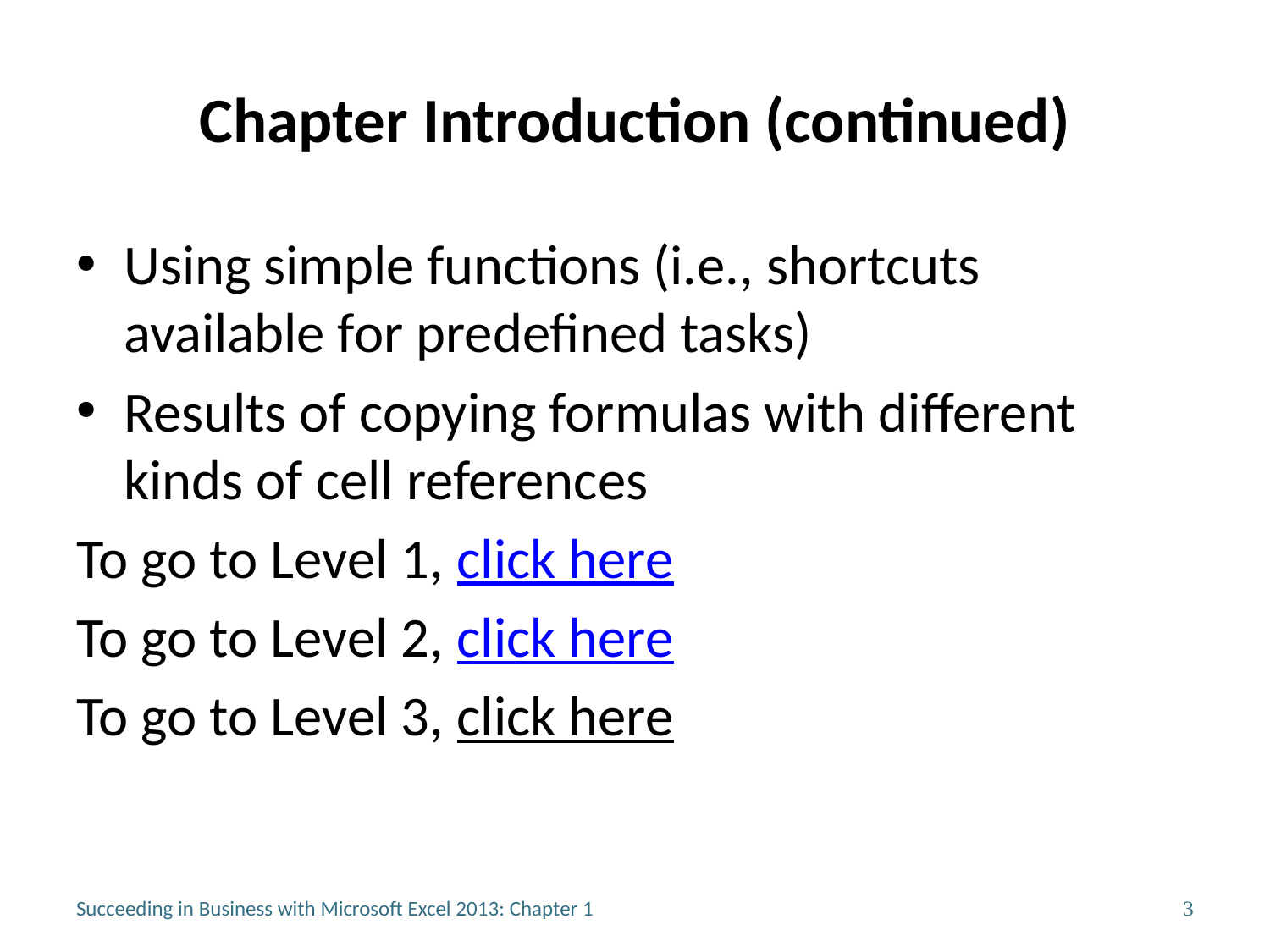

# Chapter Introduction (continued)
Using simple functions (i.e., shortcuts available for predefined tasks)
Results of copying formulas with different kinds of cell references
To go to Level 1, click here
To go to Level 2, click here
To go to Level 3, click here
Succeeding in Business with Microsoft Excel 2013: Chapter 1
3